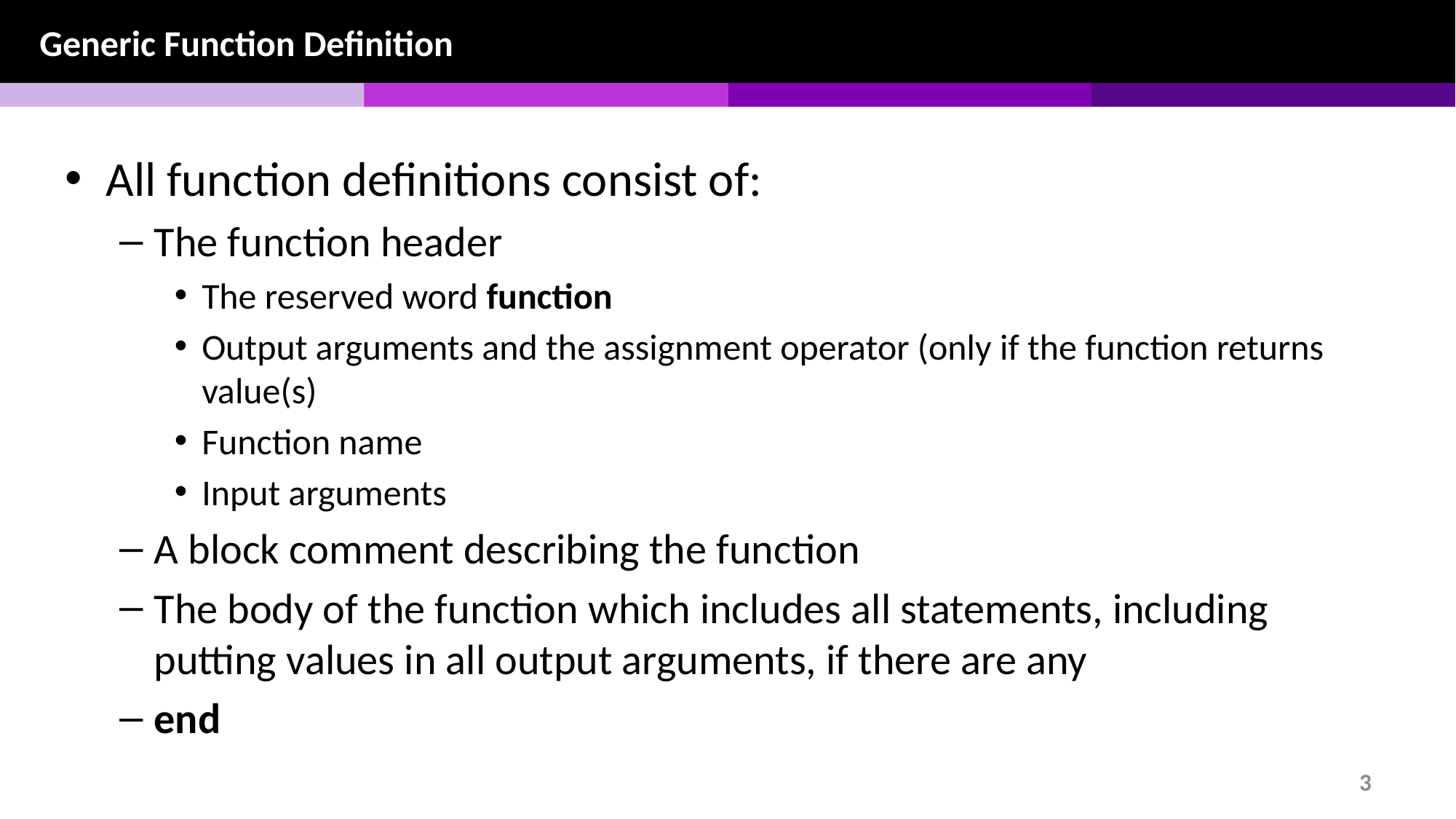

Generic Function Definition
All function definitions consist of:
The function header
The reserved word function
Output arguments and the assignment operator (only if the function returns value(s)
Function name
Input arguments
A block comment describing the function
The body of the function which includes all statements, including putting values in all output arguments, if there are any
end